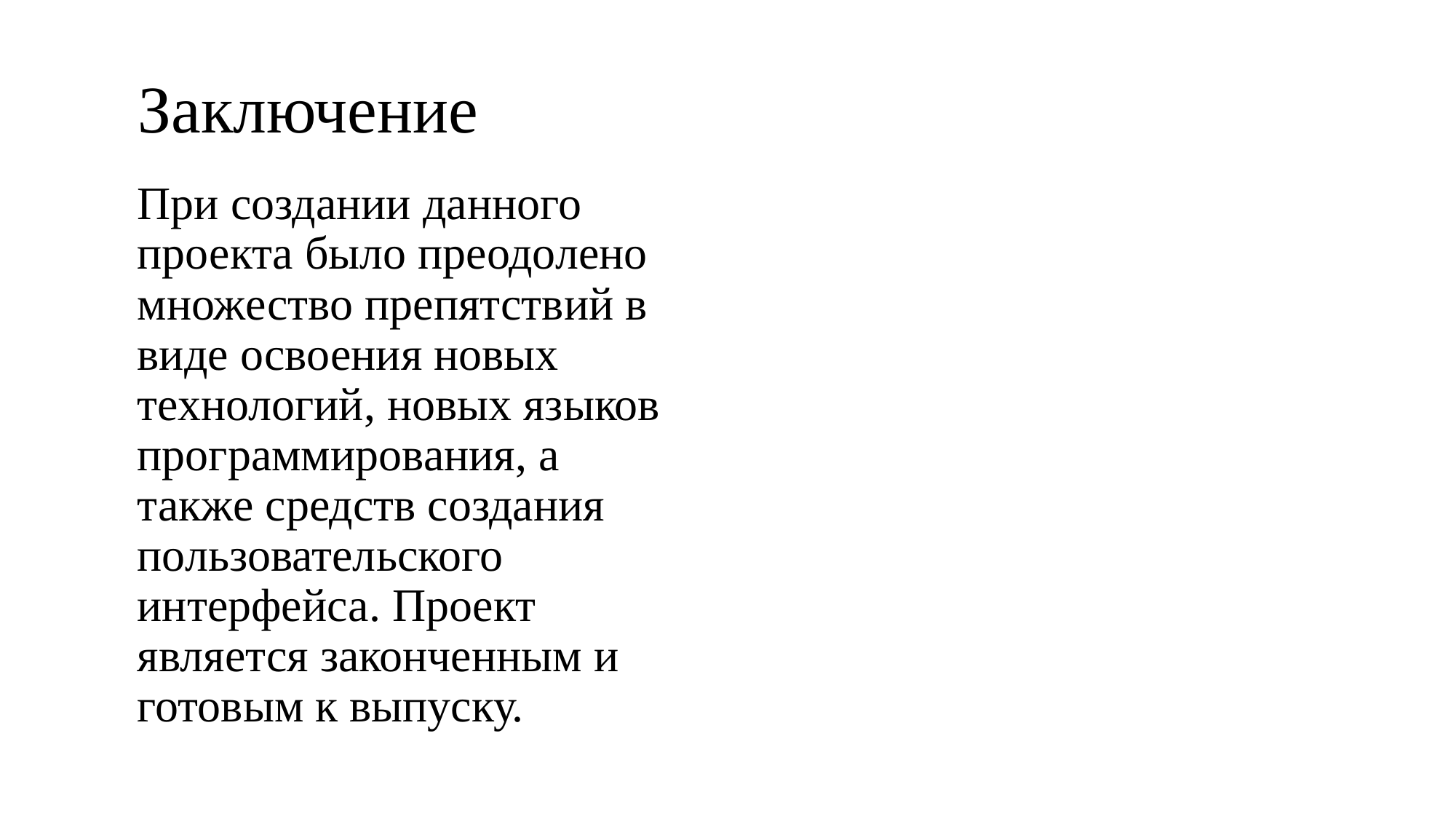

# Заключение
При создании данного проекта было преодолено множество препятствий в виде освоения новых технологий, новых языков программирования, а также средств создания пользовательского интерфейса. Проект является законченным и готовым к выпуску.